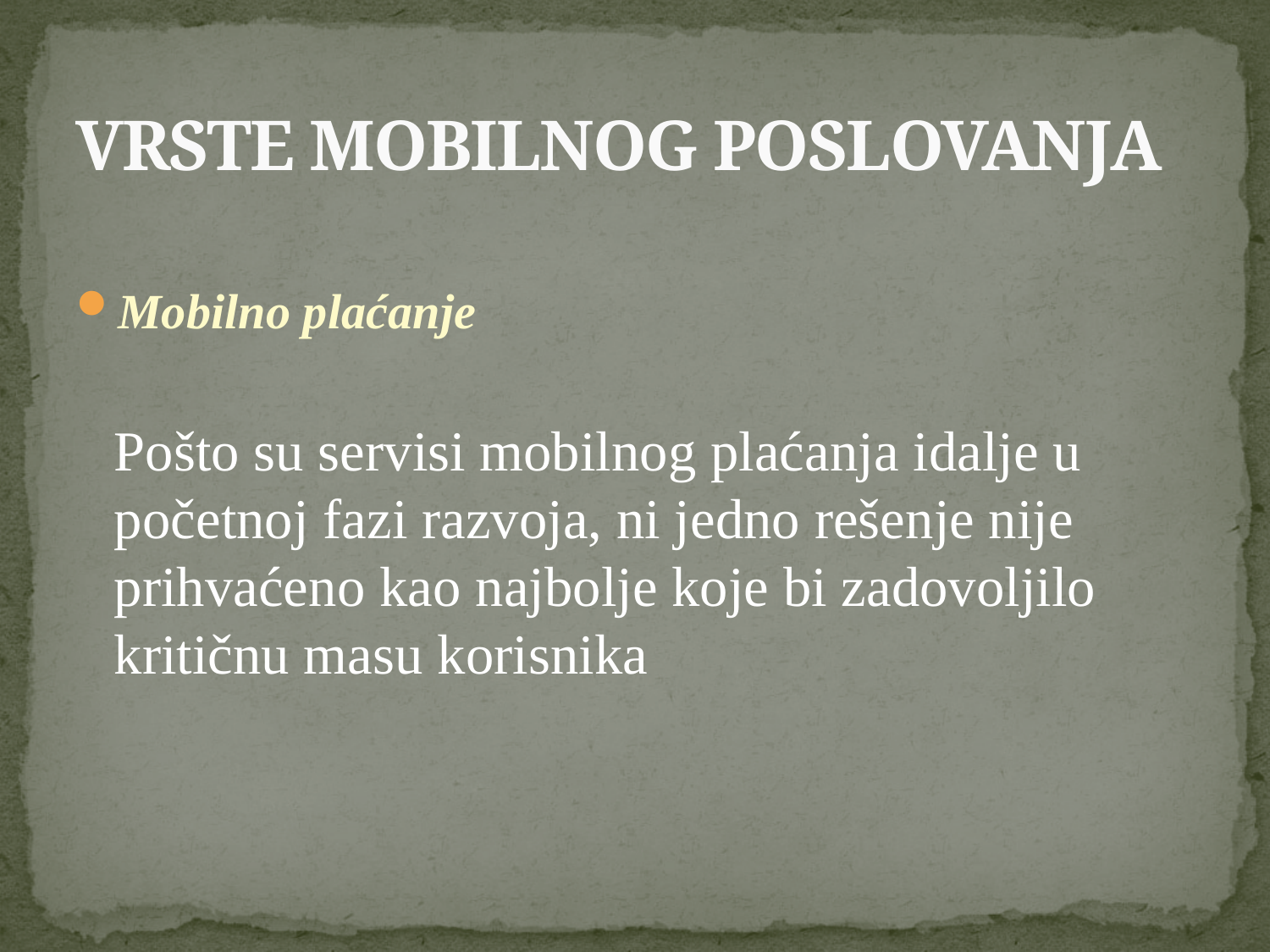

# VRSTE MOBILNOG POSLOVANJA

Mobilno plaćanje

	Pošto su servisi mobilnog plaćanja idalje u početnoj fazi razvoja, ni jedno rešenje nije prihvaćeno kao najbolje koje bi zadovoljilo kritičnu masu korisnika